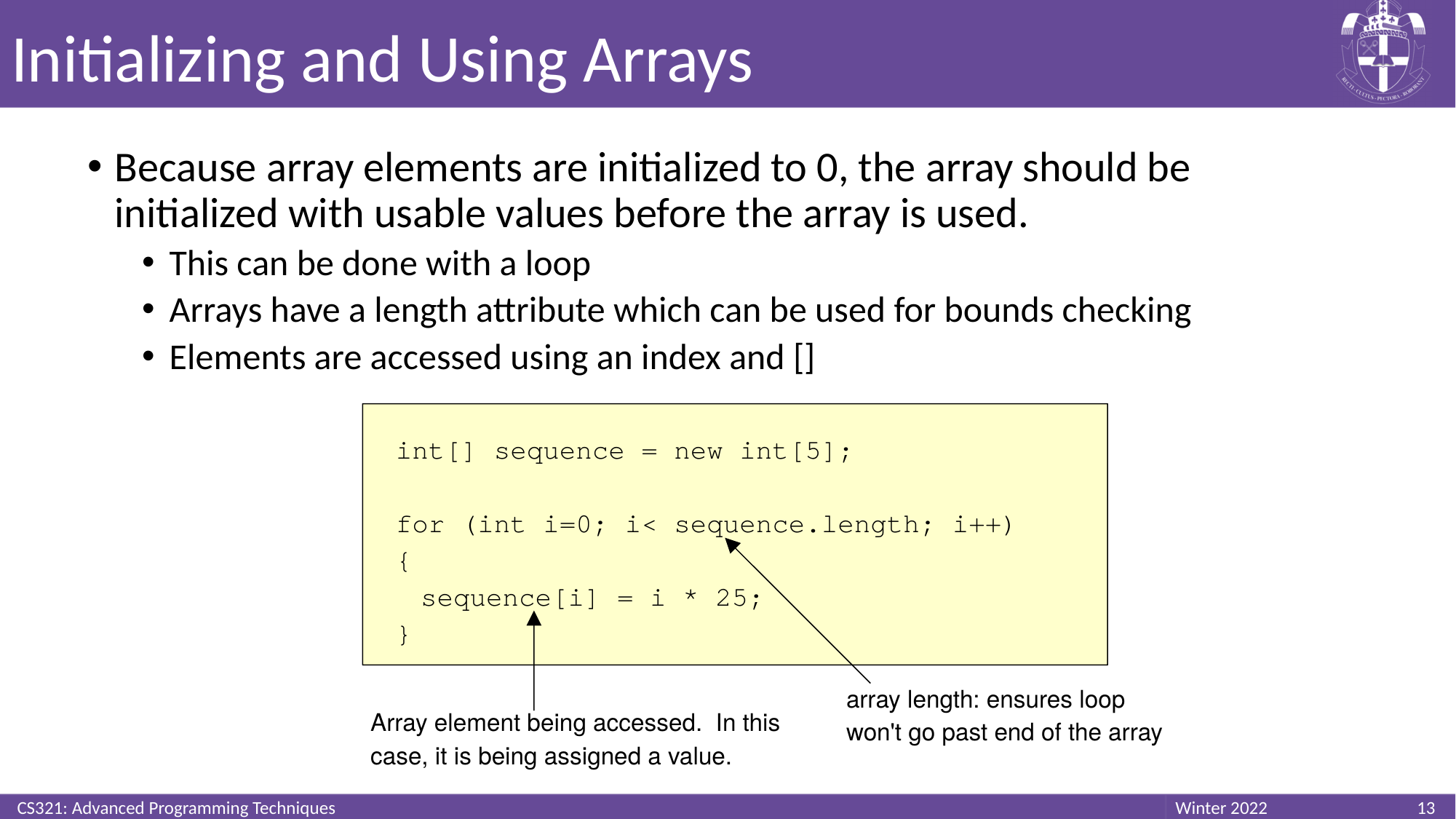

# Initializing and Using Arrays
Because array elements are initialized to 0, the array should be initialized with usable values before the array is used.
This can be done with a loop
Arrays have a length attribute which can be used for bounds checking
Elements are accessed using an index and []

int[] sequence = new int[5];

for (int i=0; i< sequence.length; i++)
{
	sequence[i] = i * 25;
}

array length: ensures loop
won't go past end of the array
Array element being accessed.  In this
case, it is being assigned a value.
CS321: Advanced Programming Techniques
13
Winter 2022